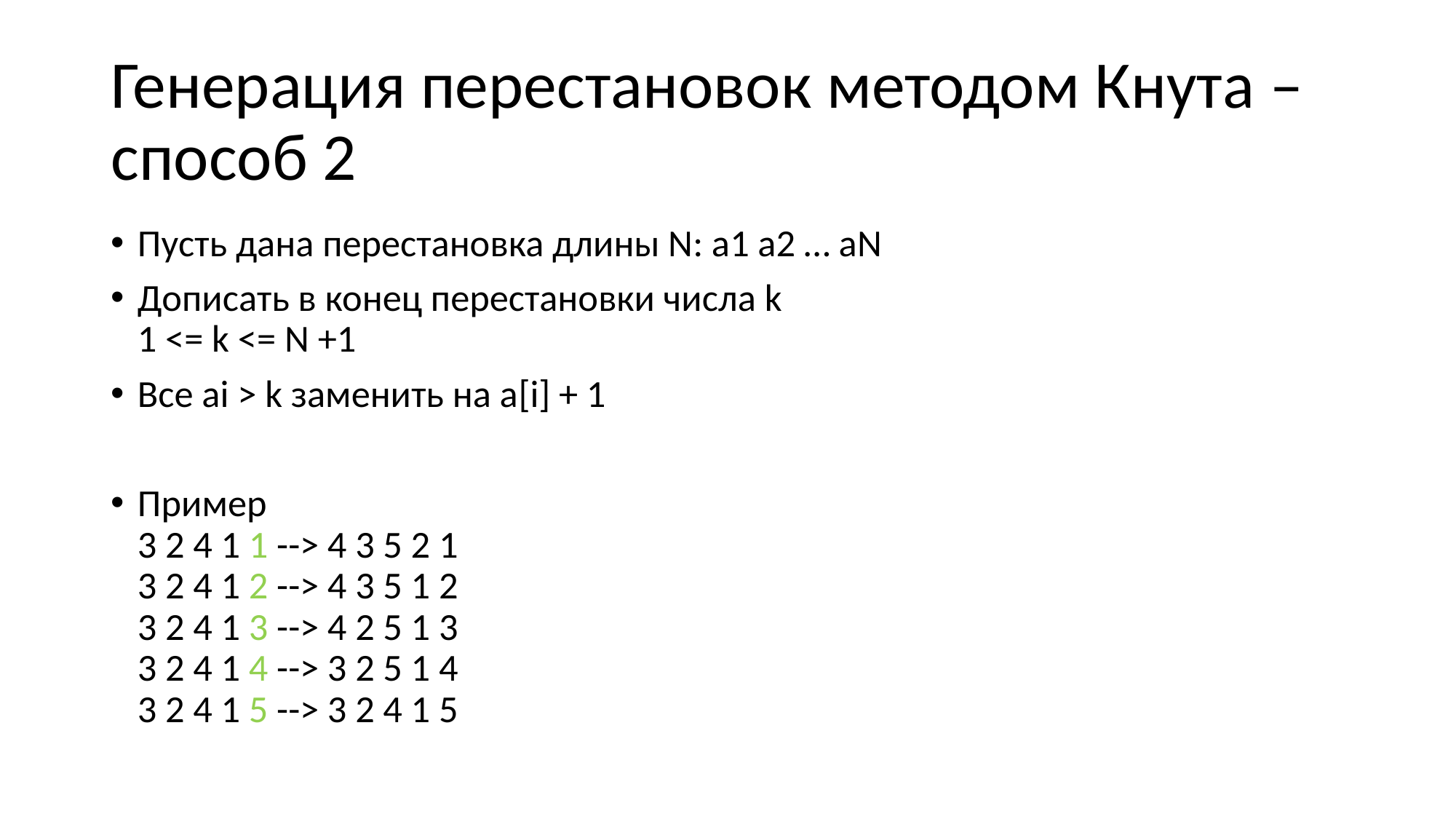

# Генерация перестановок методом Кнута – способ 2
Пусть дана перестановка длины N: a1 a2 … aN
Дописать в конец перестановки числа k
1 <= k <= N +1
Все ai > k заменить на a[i] + 1

Пример
3 2 4 1 1 --> 4 3 5 2 1
3 2 4 1 2 --> 4 3 5 1 2
3 2 4 1 3 --> 4 2 5 1 3
3 2 4 1 4 --> 3 2 5 1 4
3 2 4 1 5 --> 3 2 4 1 5